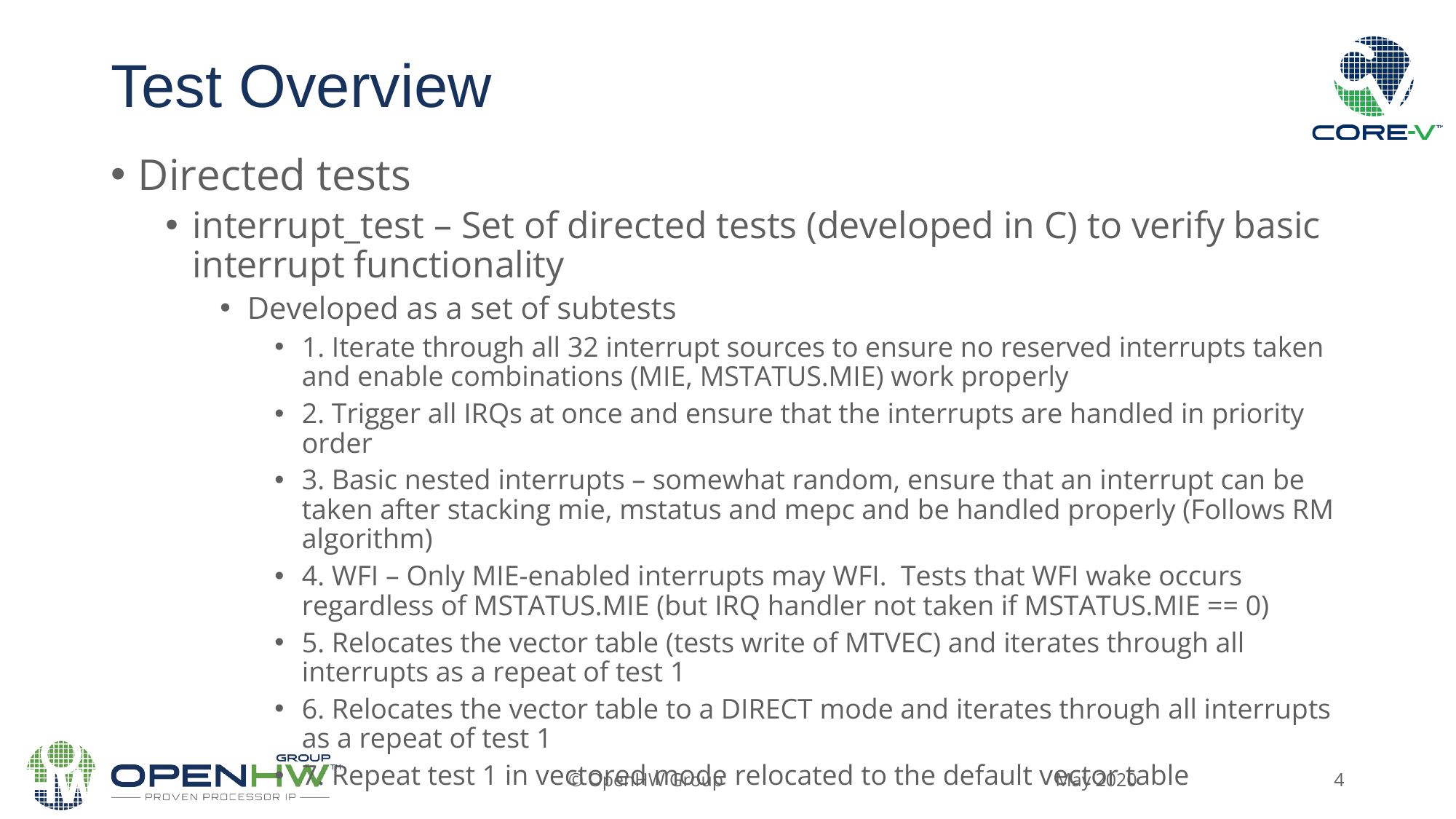

# Test Overview
Directed tests
interrupt_test – Set of directed tests (developed in C) to verify basic interrupt functionality
Developed as a set of subtests
1. Iterate through all 32 interrupt sources to ensure no reserved interrupts taken and enable combinations (MIE, MSTATUS.MIE) work properly
2. Trigger all IRQs at once and ensure that the interrupts are handled in priority order
3. Basic nested interrupts – somewhat random, ensure that an interrupt can be taken after stacking mie, mstatus and mepc and be handled properly (Follows RM algorithm)
4. WFI – Only MIE-enabled interrupts may WFI.  Tests that WFI wake occurs regardless of MSTATUS.MIE (but IRQ handler not taken if MSTATUS.MIE == 0)
5. Relocates the vector table (tests write of MTVEC) and iterates through all interrupts as a repeat of test 1
6. Relocates the vector table to a DIRECT mode and iterates through all interrupts as a repeat of test 1
7. Repeat test 1 in vectored mode relocated to the default vector table

May 2020
© OpenHW Group
4